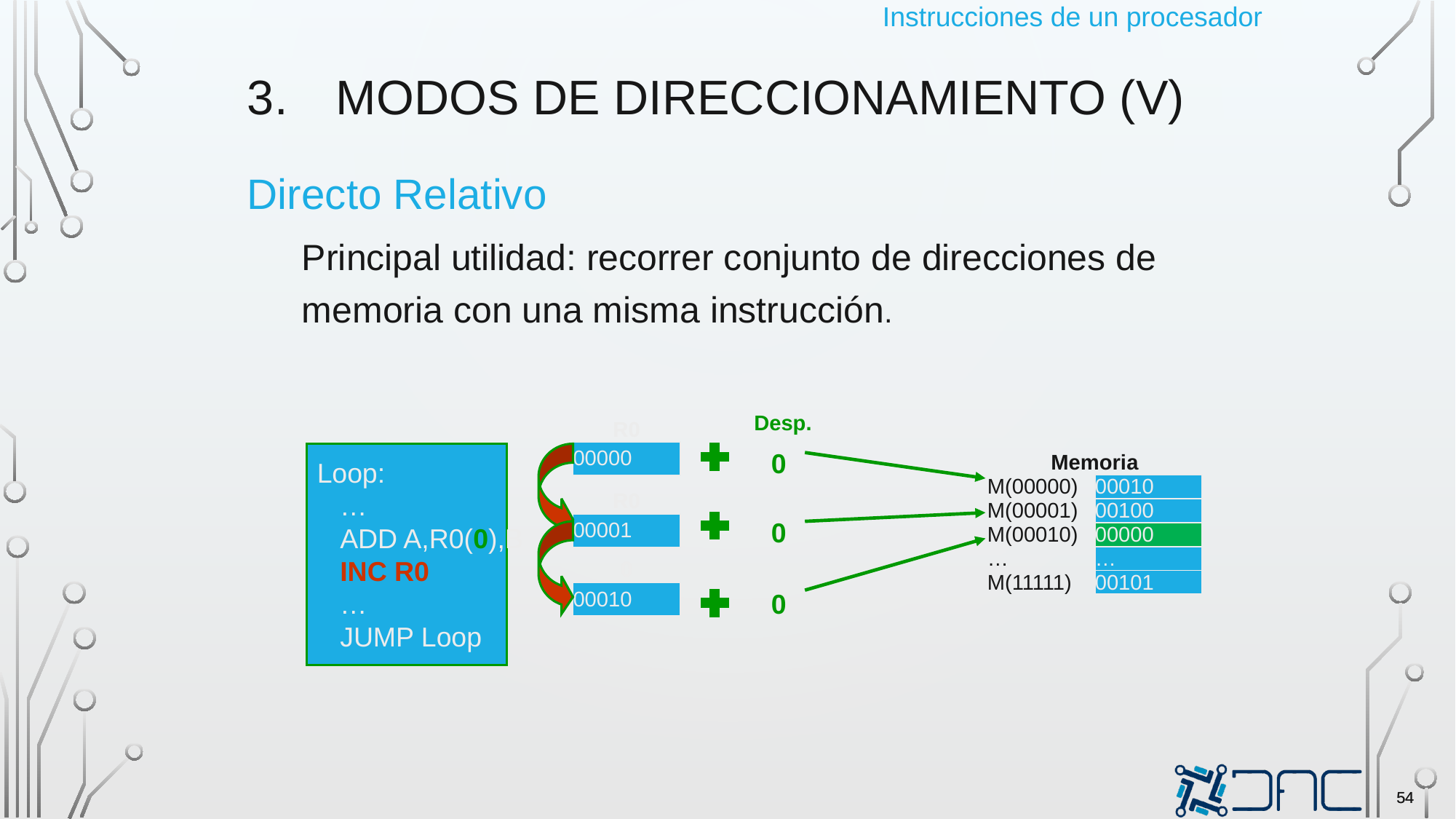

Instrucciones de un procesador
Modos de direccionamiento (V)
Directo Relativo
Principal utilidad: recorrer conjunto de direcciones de memoria con una misma instrucción.
Desp.
| R0 |
| --- |
| 00000 |
0
Loop:
   …
   ADD A,R0(0),B
   INC R0
   …
   JUMP Loop

| Memoria |  |
| --- | --- |
| M(00000) | 00010 |
| M(00001) | 00100 |
| M(00010) | 00000 |
| … | … |
| M(11111) | 00101 |

| R0 |
| --- |
| 00001 |
0

| 0 |
| --- |
| 00010 |
0

54
54